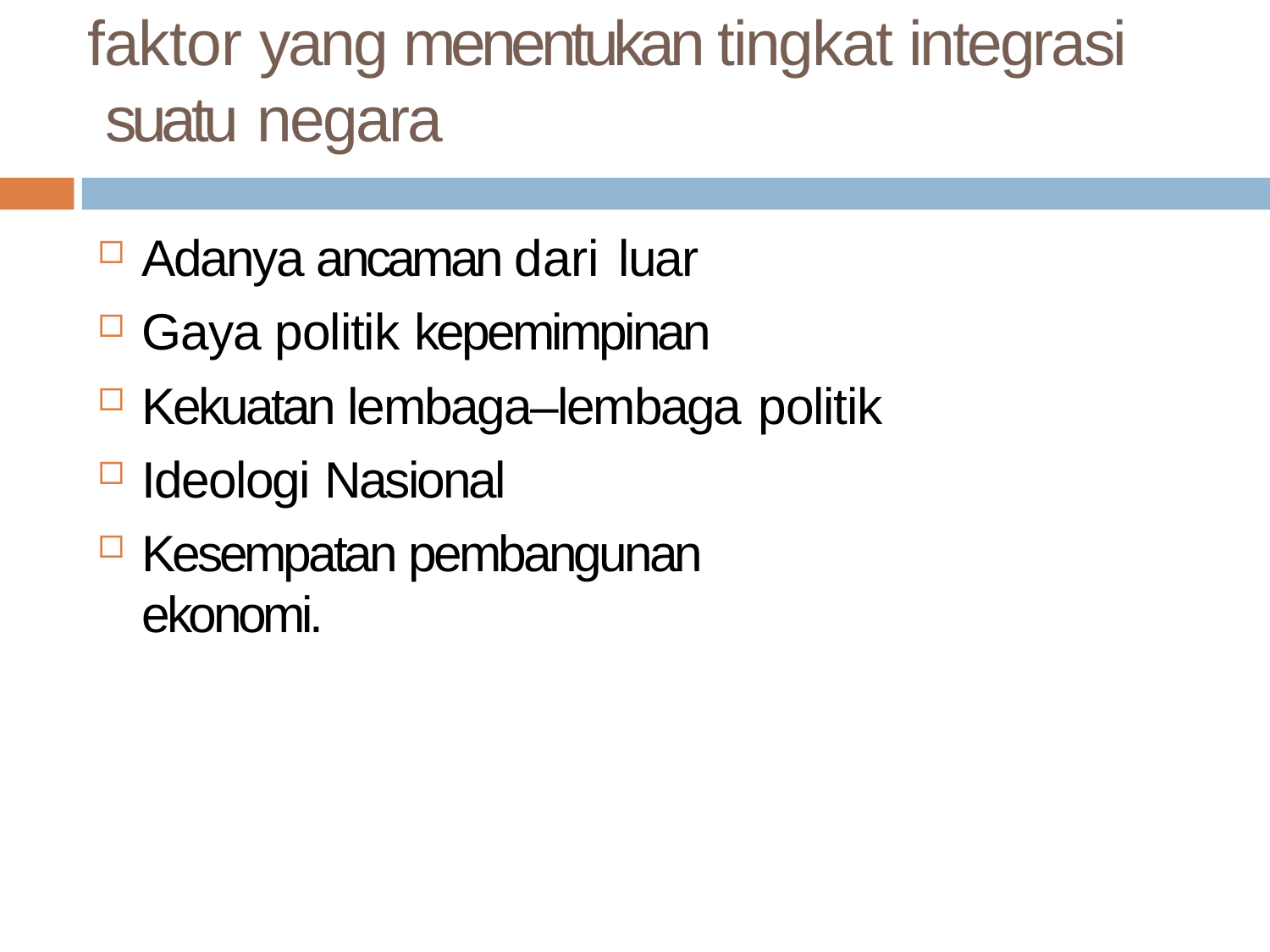

# faktor yang menentukan tingkat integrasi  suatu negara
Adanya ancaman dari luar
Gaya politik kepemimpinan
Kekuatan lembaga–lembaga politik
Ideologi Nasional
Kesempatan pembangunan ekonomi.